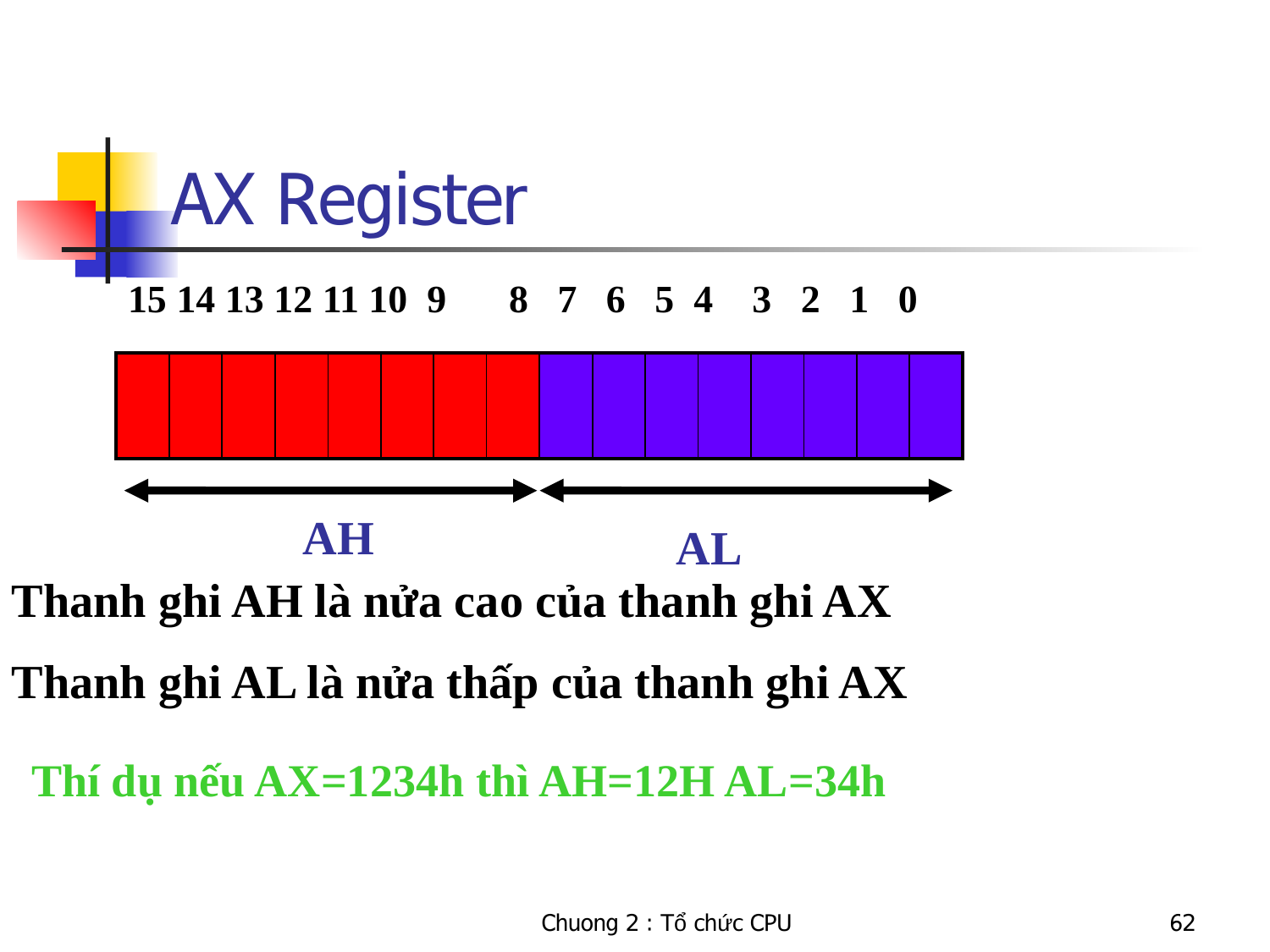

# AX Register
15 14 13 12 11 10  9	8   7   6   5  4    3   2   1   0
|  |  |  |  |  |  |  |  |  |  |  |  |  |  |  |  |
| --- | --- | --- | --- | --- | --- | --- | --- | --- | --- | --- | --- | --- | --- | --- | --- |

AH
AL
Thanh ghi AH là nửa cao của thanh ghi AX
Thanh ghi AL là nửa thấp của thanh ghi AX
Thí dụ nếu AX=1234h thì AH=12H AL=34h
Chuong 2 : Tổ chức CPU
62